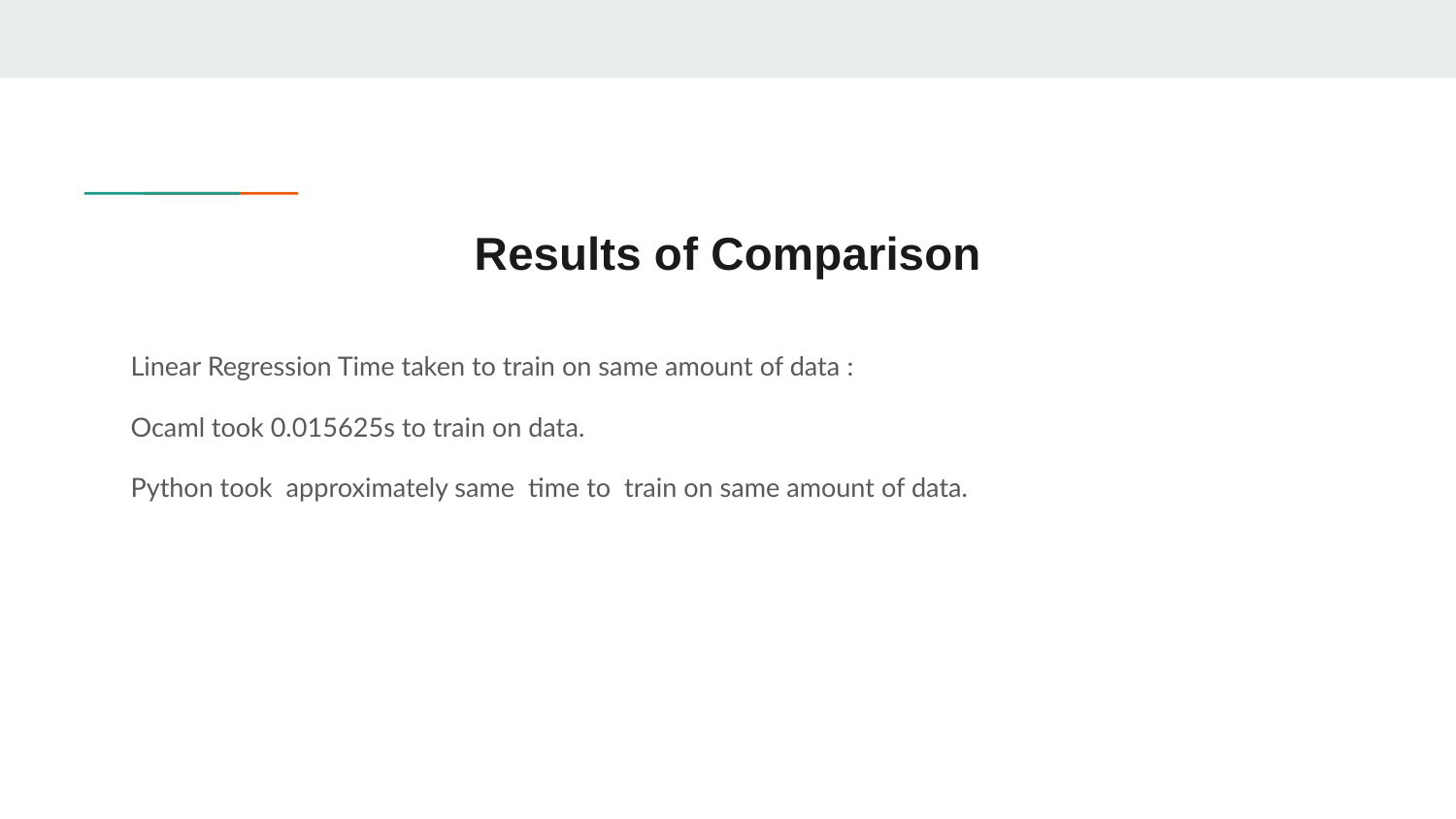

# Results of Comparison
Linear Regression Time taken to train on same amount of data :
Ocaml took 0.015625s to train on data.
Python took  approximately same  time to  train on same amount of data.